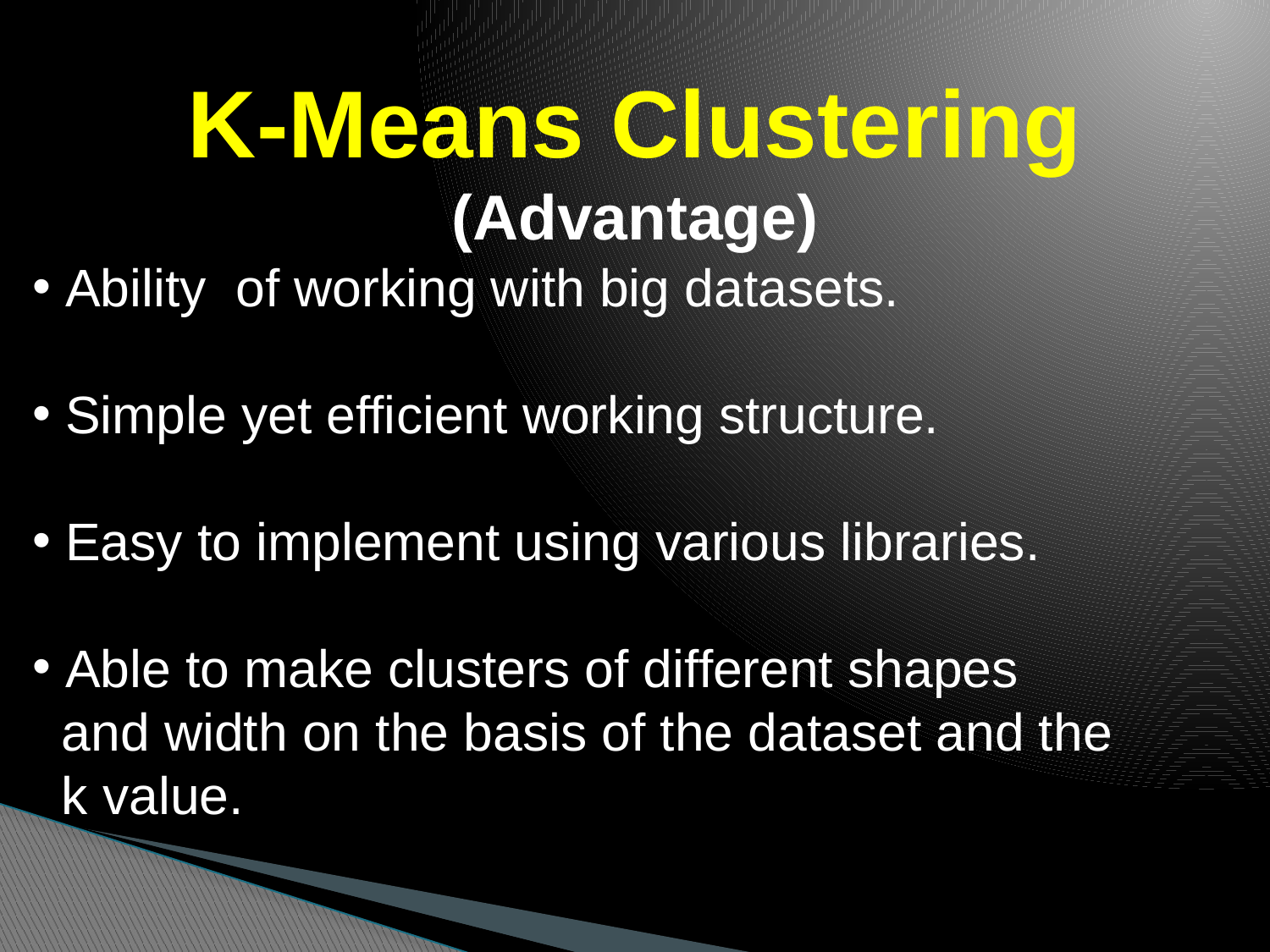

# K-Means Clustering (Advantage)
 Ability  of working with big datasets.

 Simple yet efficient working structure.

 Easy to implement using various libraries.

 Able to make clusters of different shapes
  and width on the basis of the dataset and the
  k value.